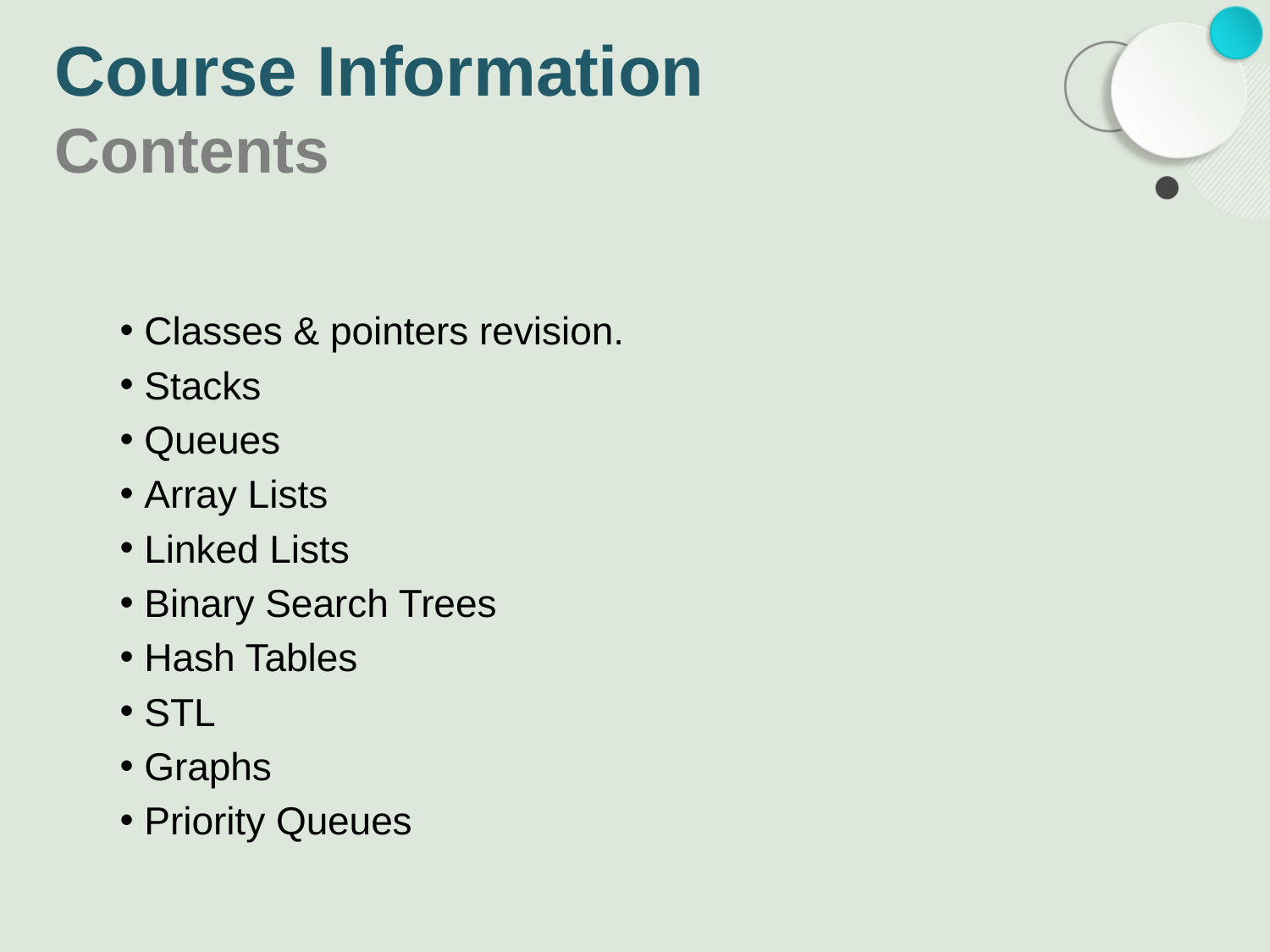

# Course Information Contents
 Classes & pointers revision.
 Stacks
 Queues
 Array Lists
 Linked Lists
 Binary Search Trees
 Hash Tables
 STL
 Graphs
 Priority Queues